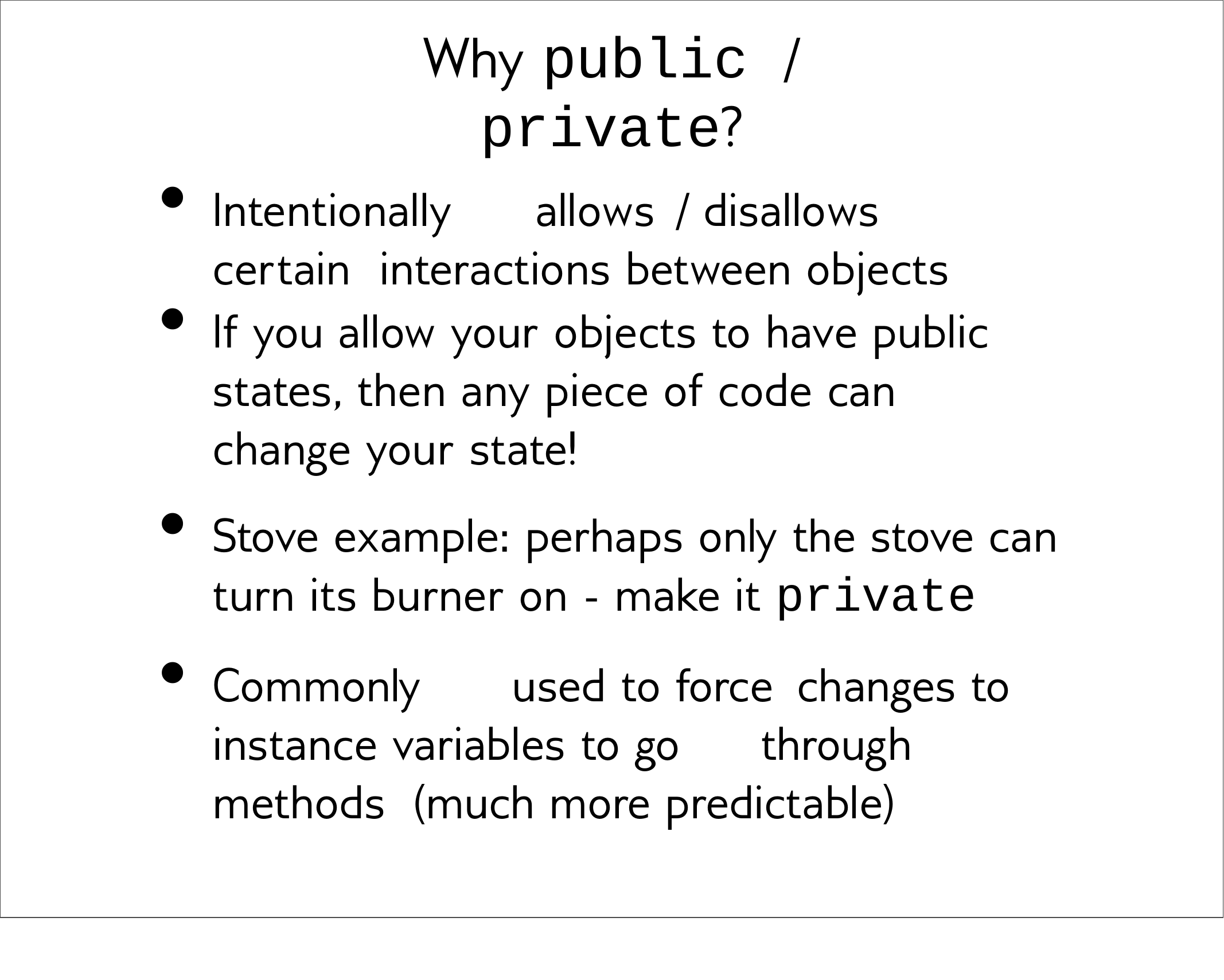

# Why public / private?
Intentionally	allows	/	disallows	certain  interactions between objects
If you allow your objects to have public states, then any piece of code can change your state!
Stove example: perhaps only the stove can  turn its burner on - make it private
Commonly	used to force	changes to  instance variables to go	through methods  (much more predictable)